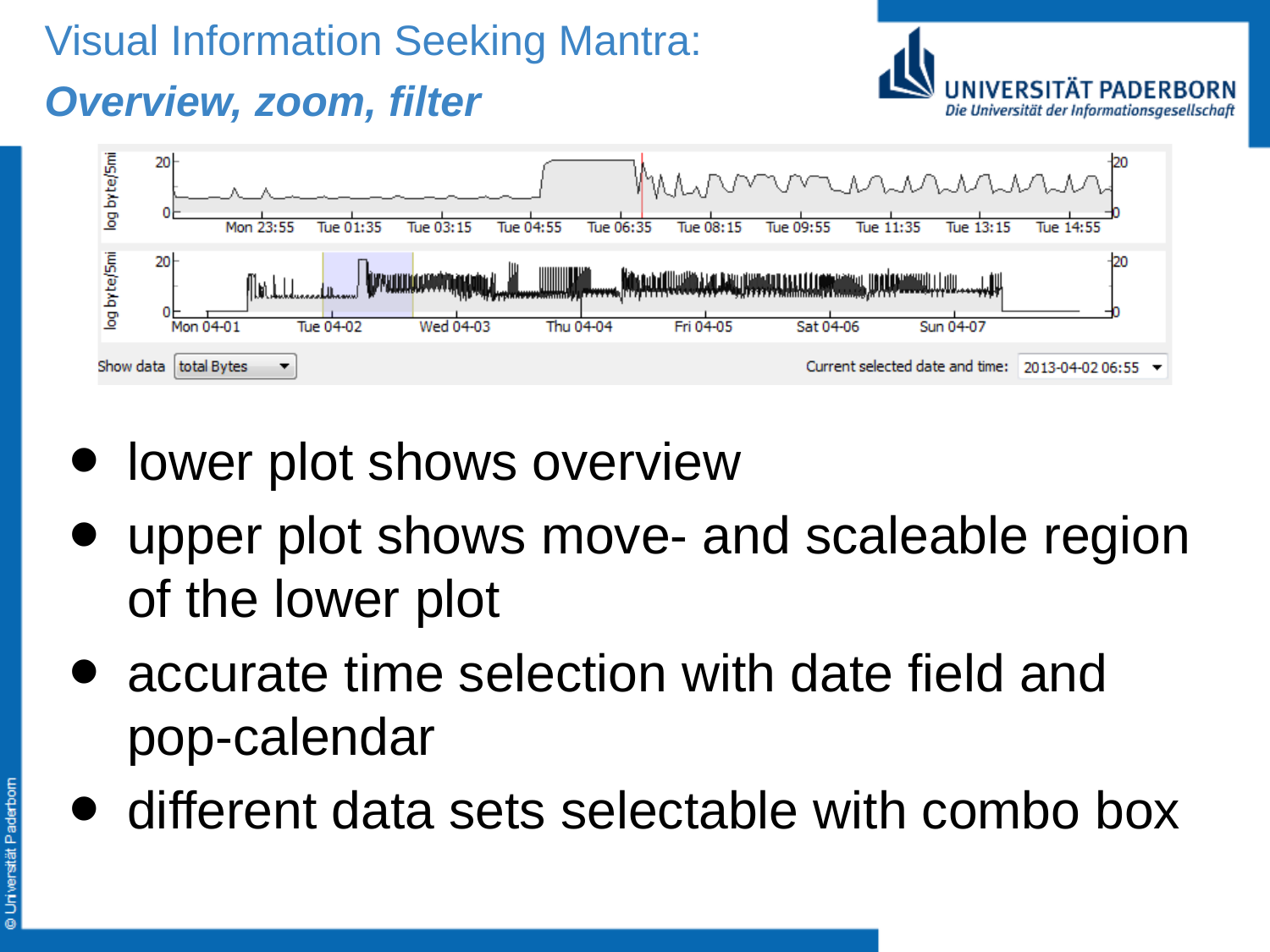

# Visual Information Seeking Mantra:
Overview, zoom, filter

lower plot shows overview
upper plot shows move- and scaleable region of the lower plot
accurate time selection with date field and pop-calendar
different data sets selectable with combo box